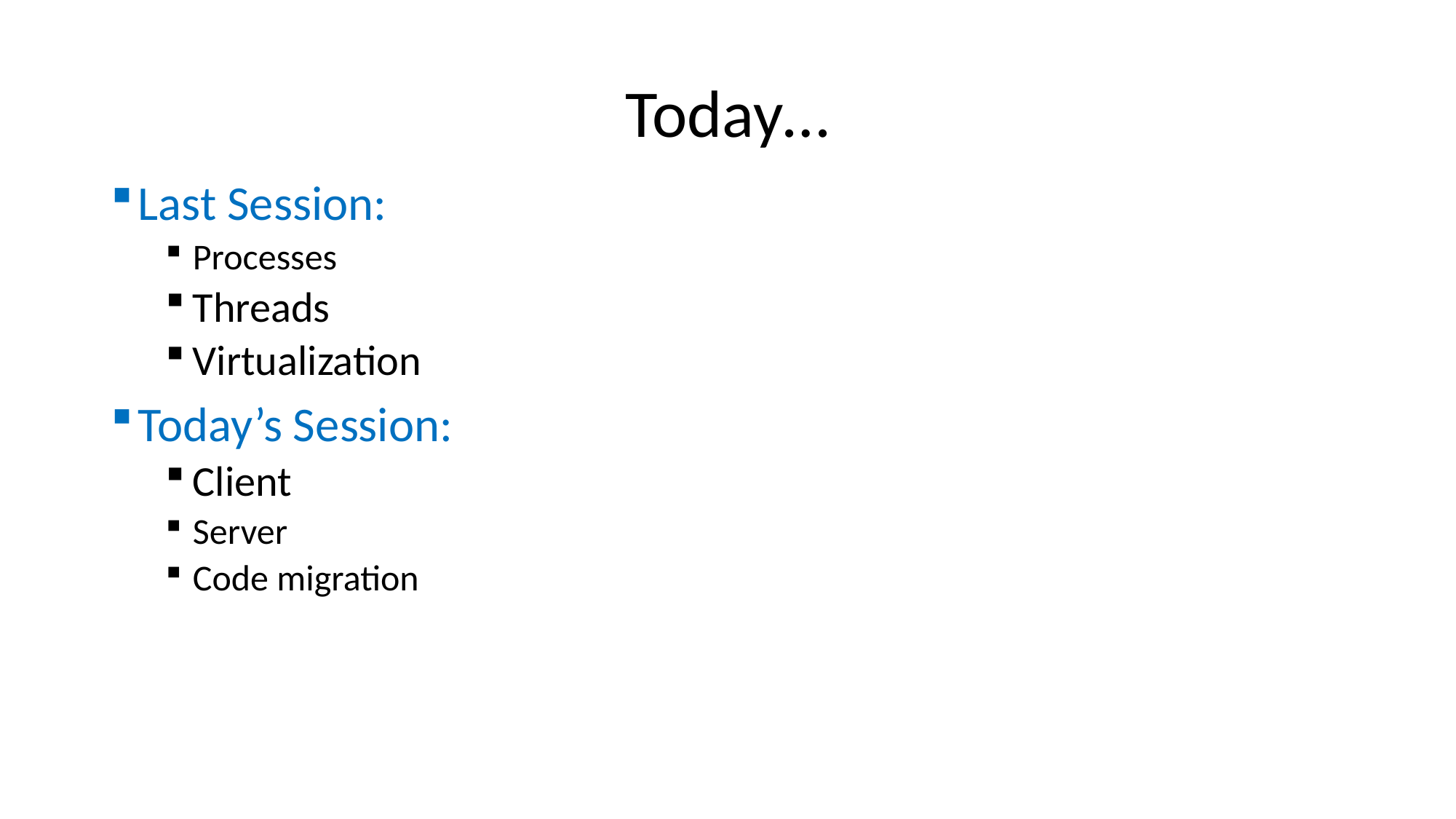

# Today…
Last Session:
Processes
Threads
Virtualization
Today’s Session:
Client
Server
Code migration